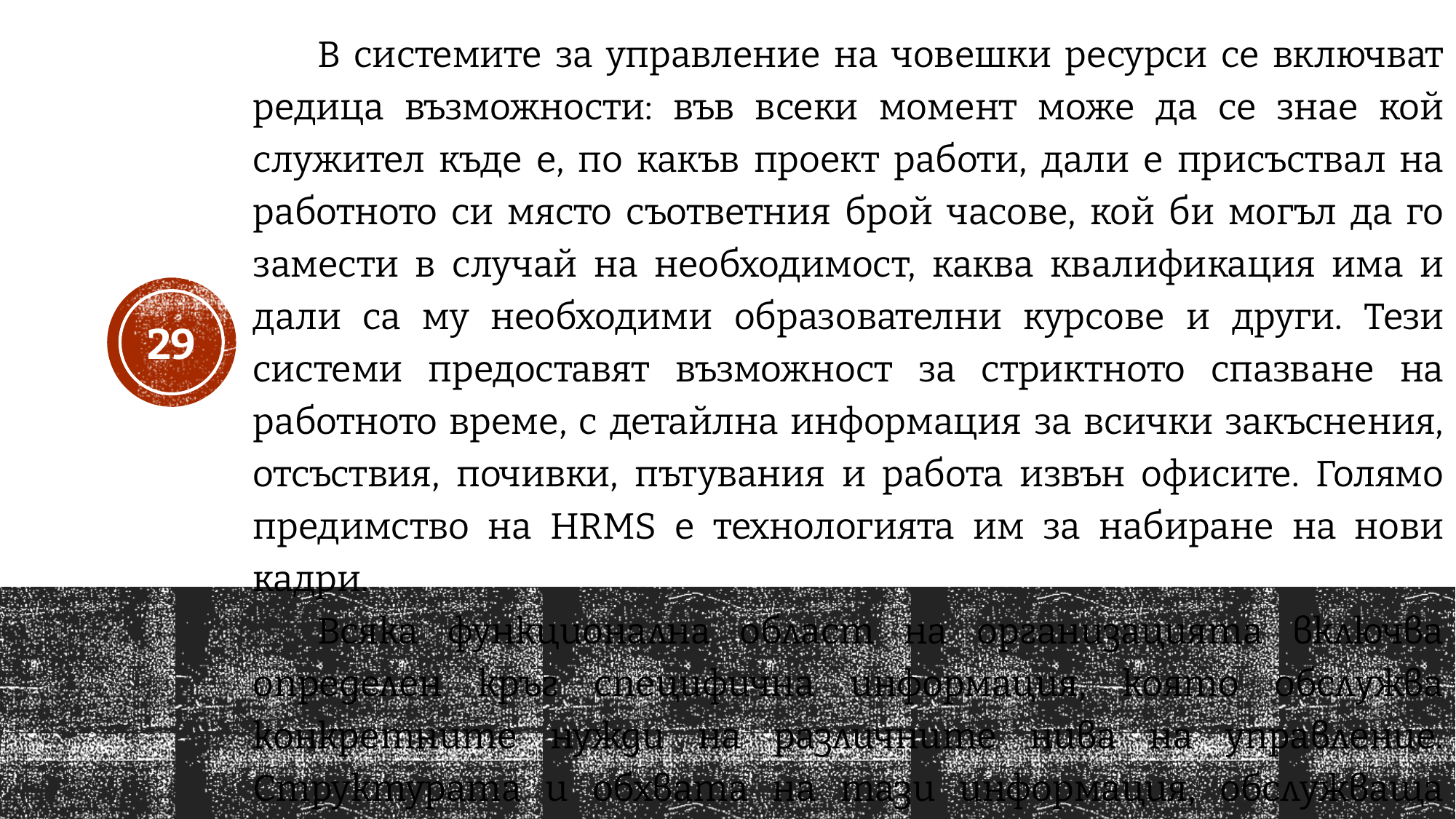

В системите за управление на човешки ресурси се включват редица възможности: във всеки момент може да се знае кой служител къде е, по какъв проект работи, дали е присъствал на работното си място съответния брой часове, кой би могъл да го замести в случай на необходимост, каква квалификация има и дали са му необходими образователни курсове и други. Тези системи предоставят възможност за стриктното спазване на работното време, с детайлна информация за всички закъснения, отсъствия, почивки, пътувания и работа извън офисите. Голямо предимство на HRMS е технологията им за набиране на нови кадри.
Всяка функционална област на организацията включва определен кръг специфична информация, която обслужва конкретните нужди на различните нива на управление. Структурата и обхвата на тази информация, обслужваща управлението на човешките ресурси са представени в Таблица 1.
29